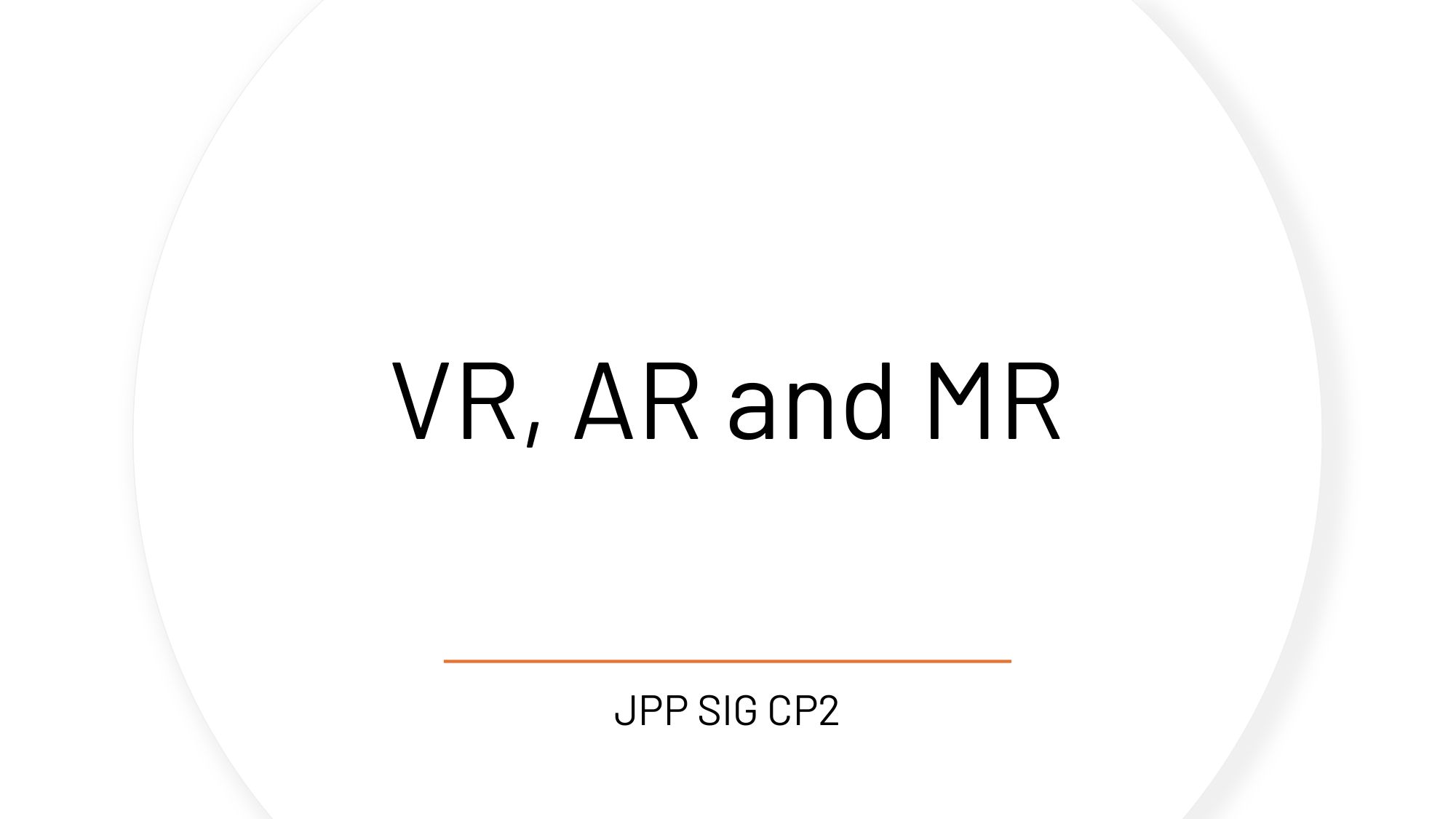

# VR, AR and MR

JPP SIG CP2